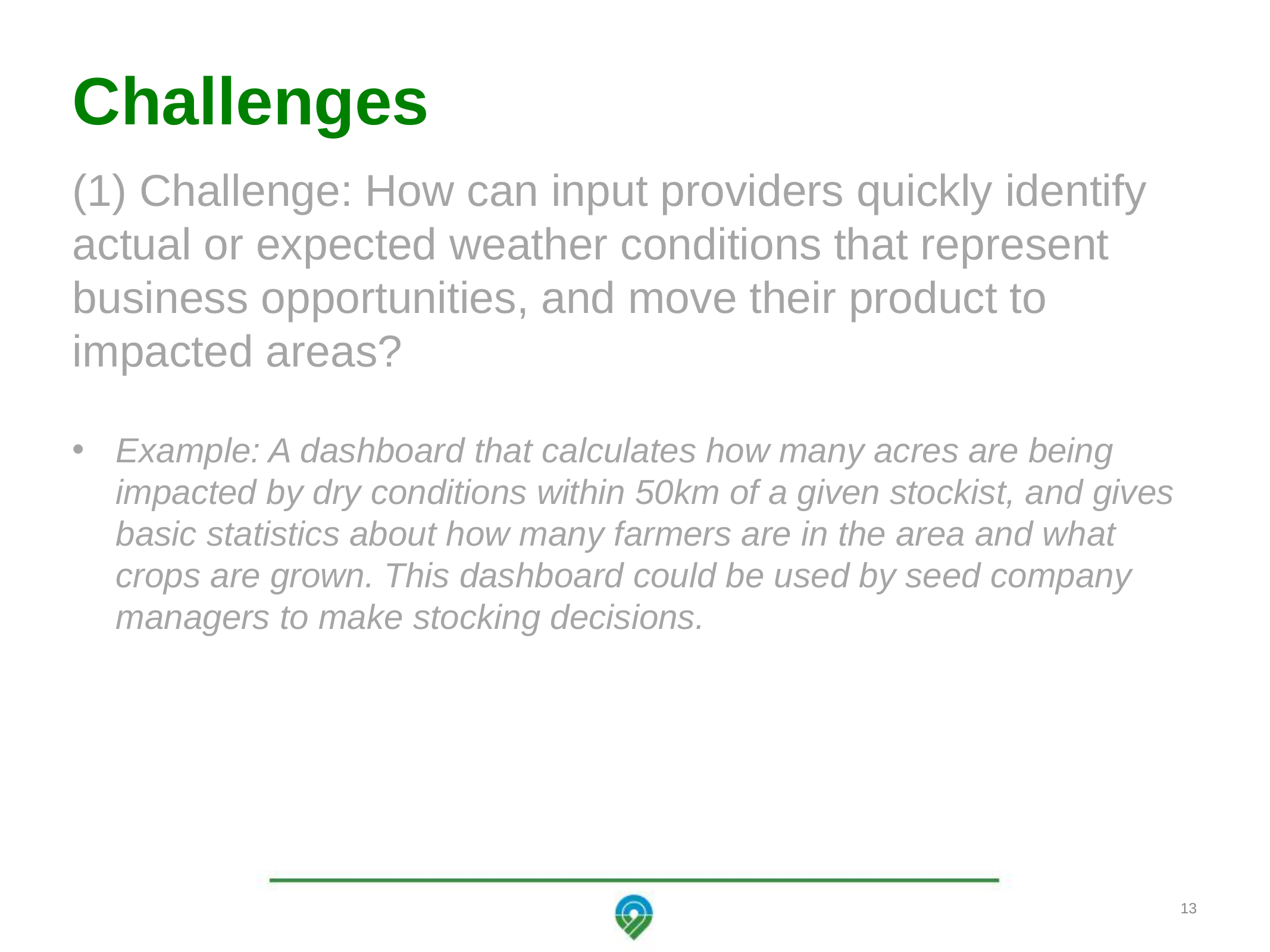

# Challenges
(1) Challenge: How can input providers quickly identify actual or expected weather conditions that represent business opportunities, and move their product to impacted areas?
Example: A dashboard that calculates how many acres are being impacted by dry conditions within 50km of a given stockist, and gives basic statistics about how many farmers are in the area and what crops are grown. This dashboard could be used by seed company managers to make stocking decisions.

13